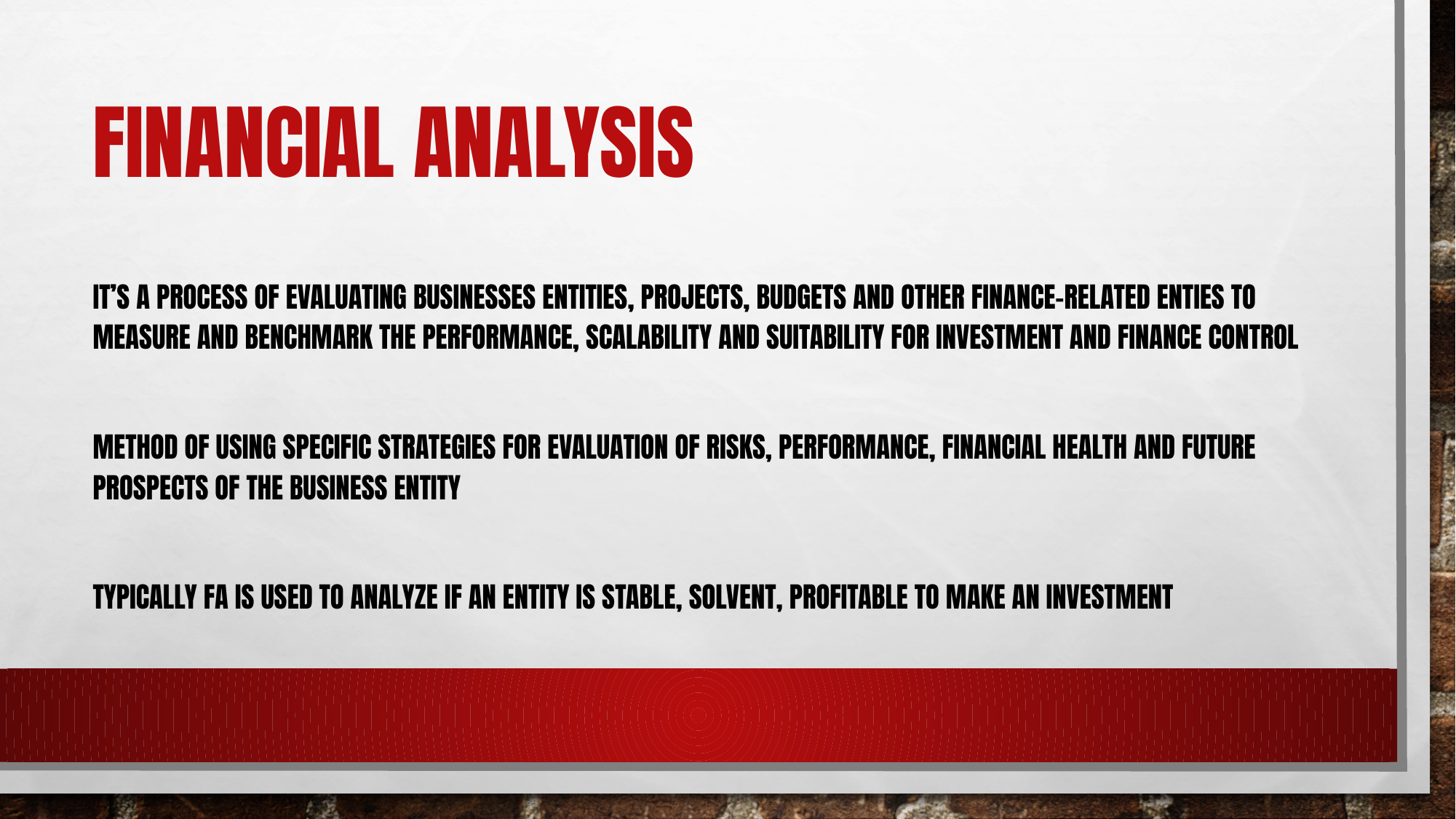

# Financial analysis
IT’S A PROCESS OF EVALUATING BUSINESSES entities, PROJECTS, BUDGETS AND OTHER FINANCE-RELATED ENTIES TO measure and benchmark the PERFORMANCE, scalability and suitability for investment and finance control

Method of using specific strategies for evaluation of risks, performance, financial health and future prospects of the business entity

TYPICALLY FA IS USED TO ANALYZE IF AN ENTITY IS STABLE, SOLVENT, PROFITABLE TO MAKE AN INVESTMENT